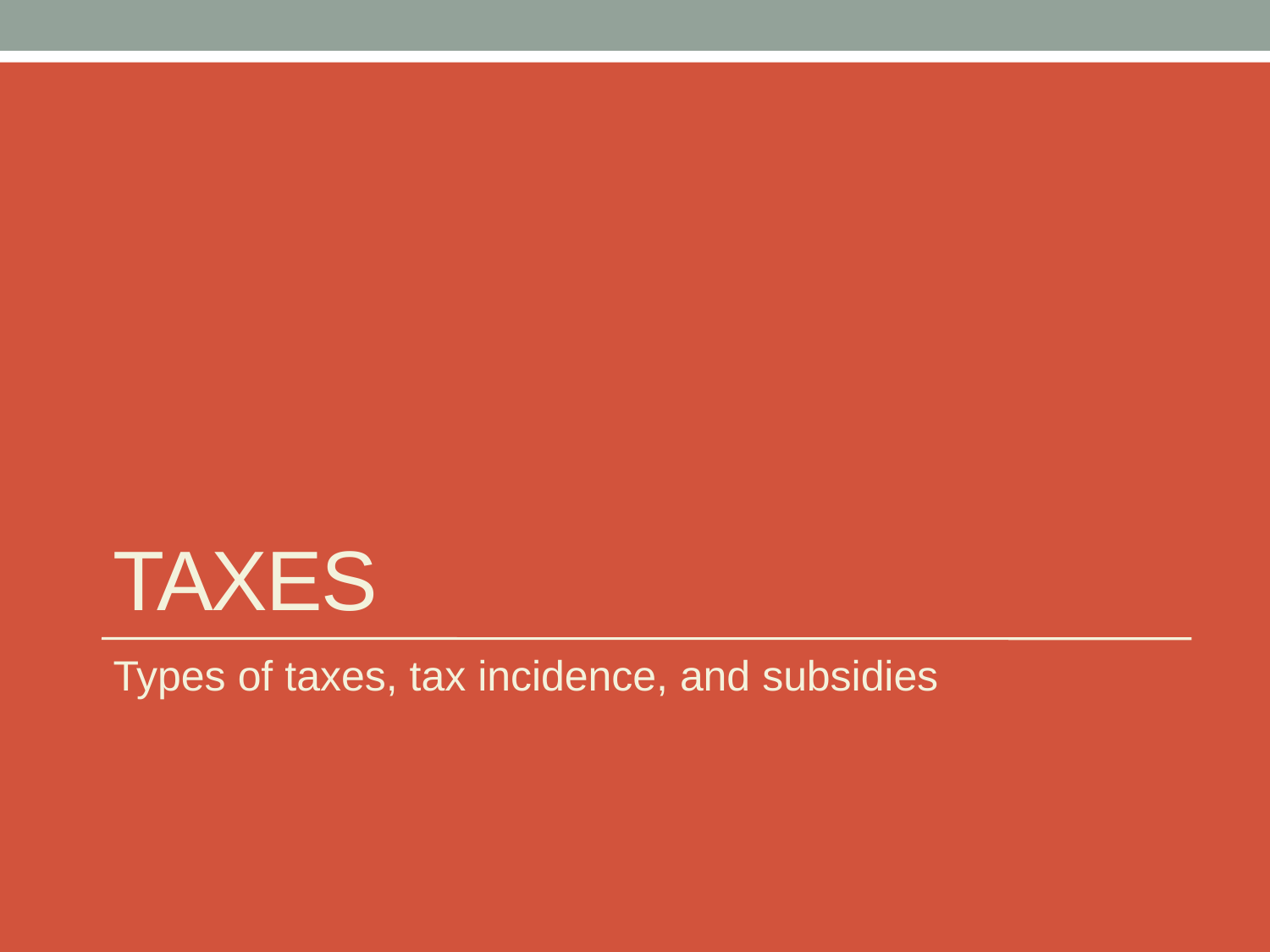

# Taxes
Types of taxes, tax incidence, and subsidies